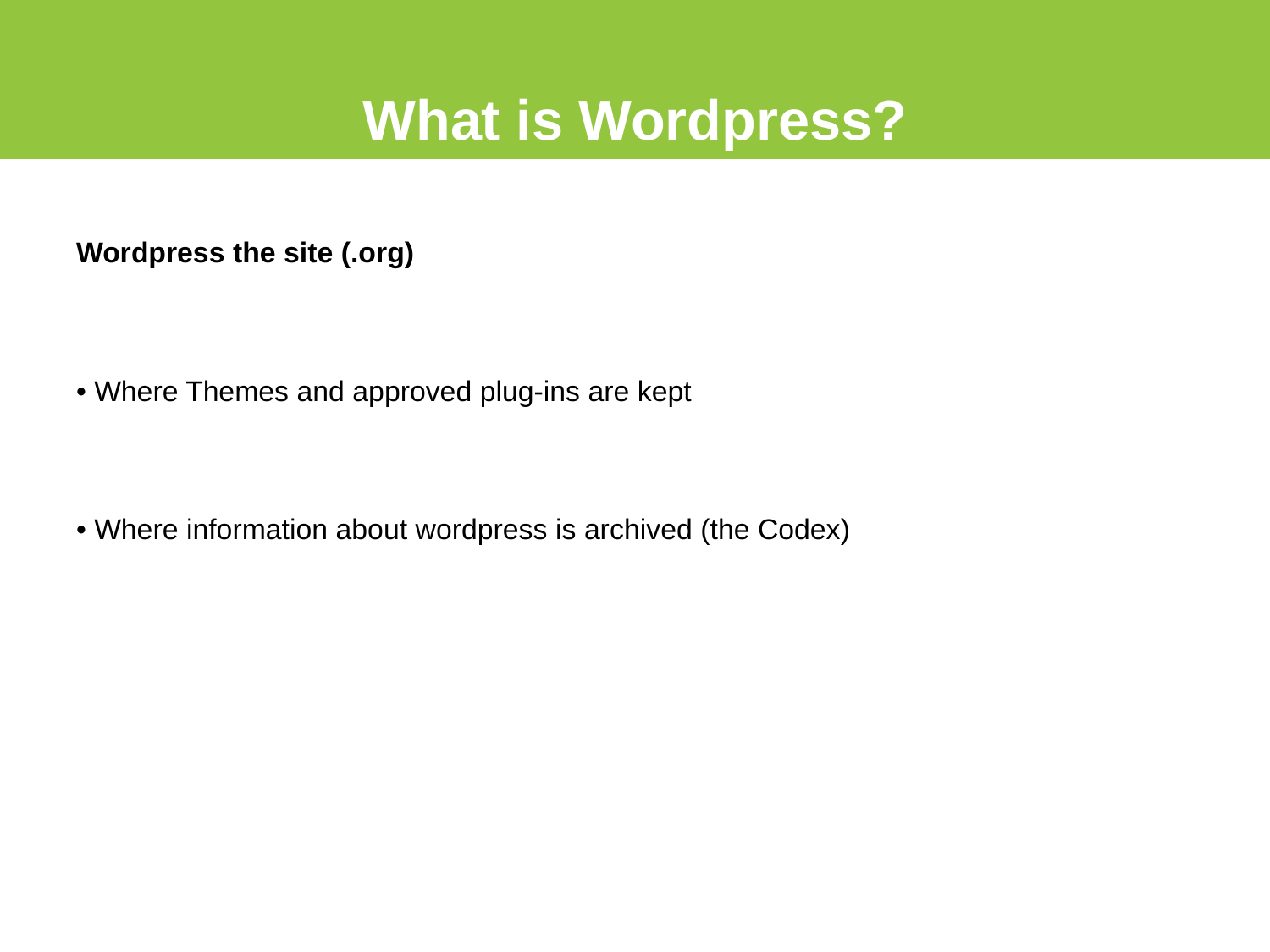

# What is Wordpress?
Wordpress the site (.org)

• Where Themes and approved plug-ins are kept

• Where information about wordpress is archived (the Codex)